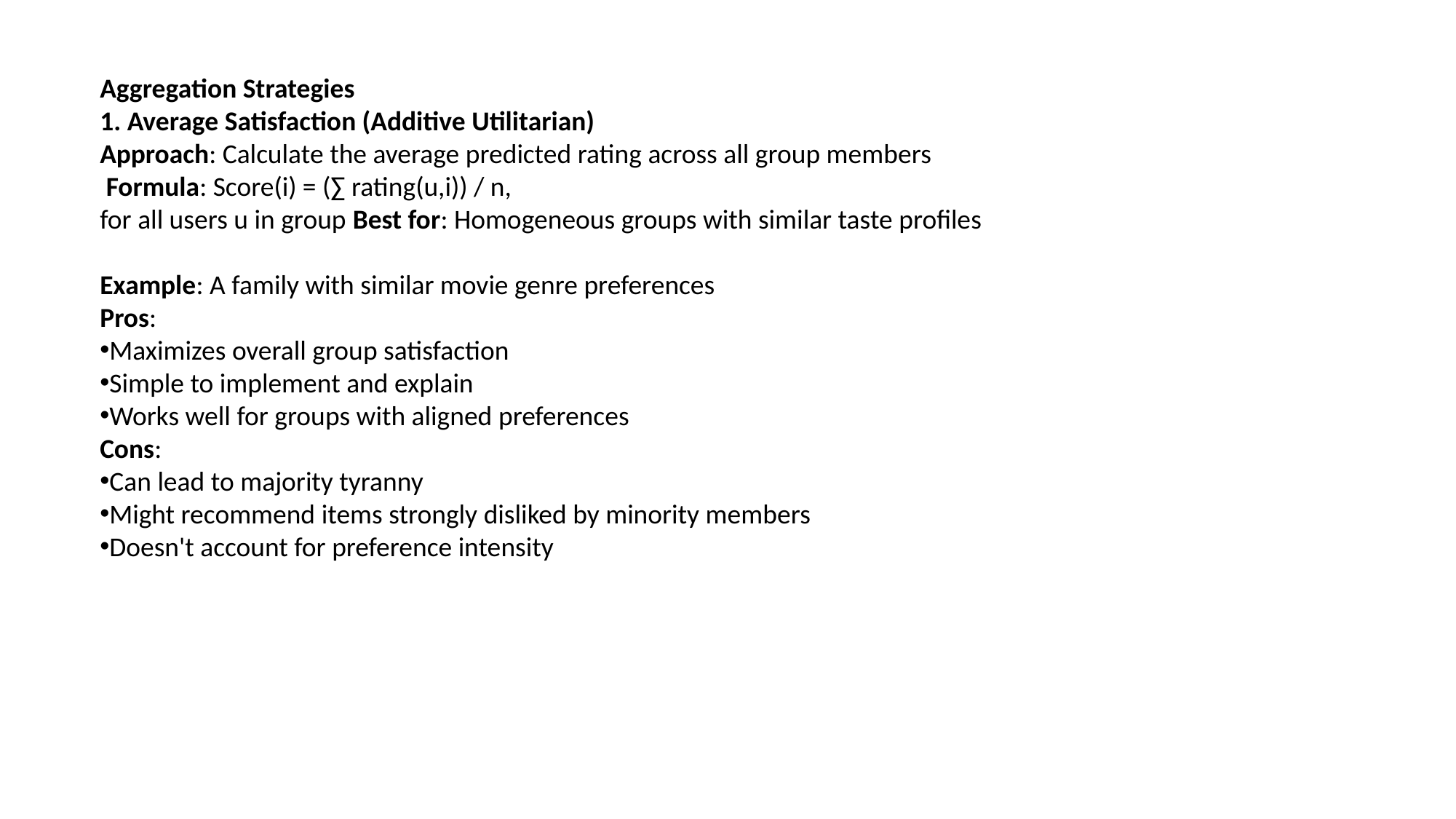

Aggregation Strategies
1. Average Satisfaction (Additive Utilitarian)
Approach: Calculate the average predicted rating across all group members
 Formula: Score(i) = (∑ rating(u,i)) / n,
for all users u in group Best for: Homogeneous groups with similar taste profiles

Example: A family with similar movie genre preferences
Pros:
Maximizes overall group satisfaction
Simple to implement and explain
Works well for groups with aligned preferences
Cons:
Can lead to majority tyranny
Might recommend items strongly disliked by minority members
Doesn't account for preference intensity